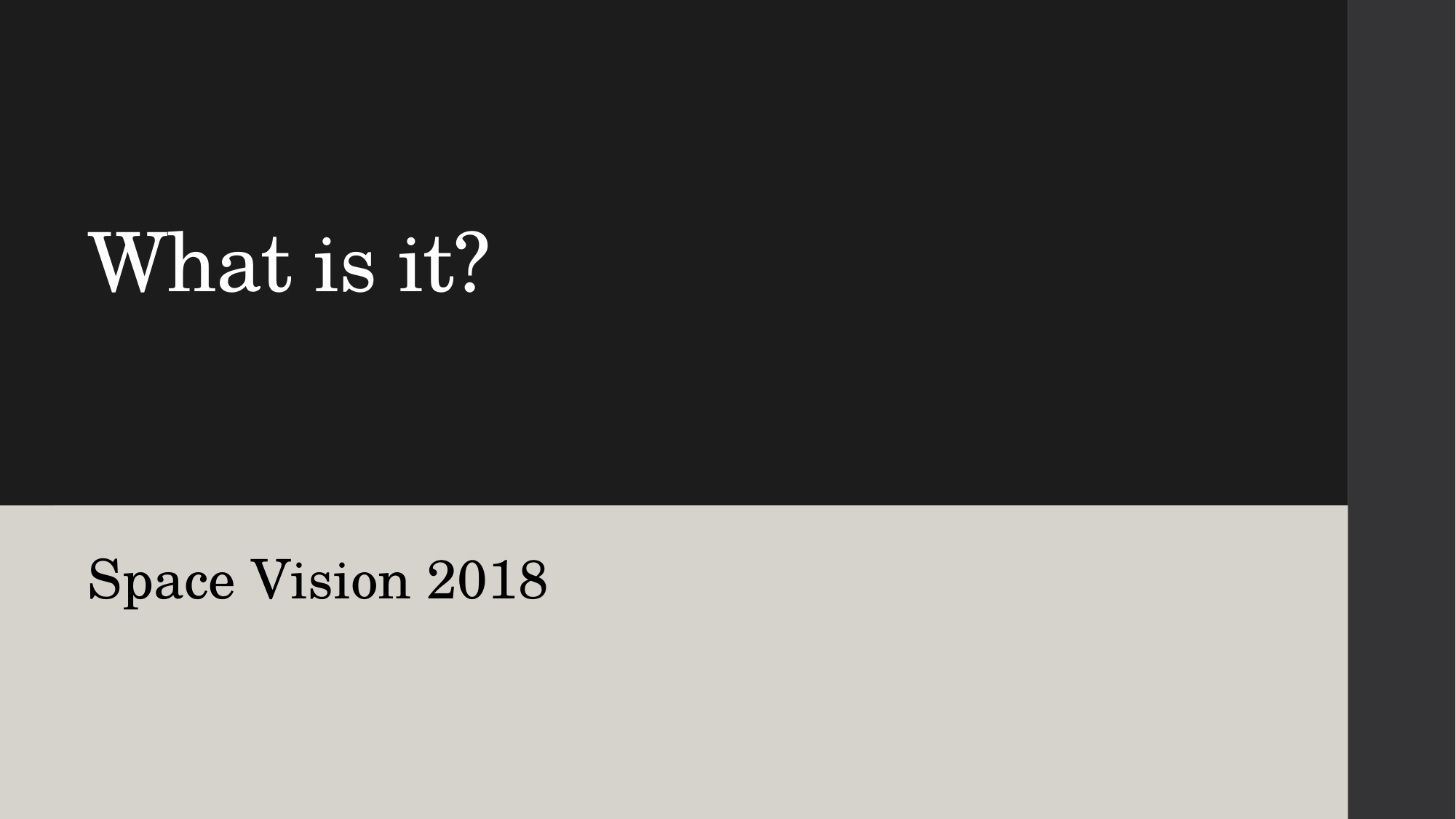

# What is it?

Space Vision 2018